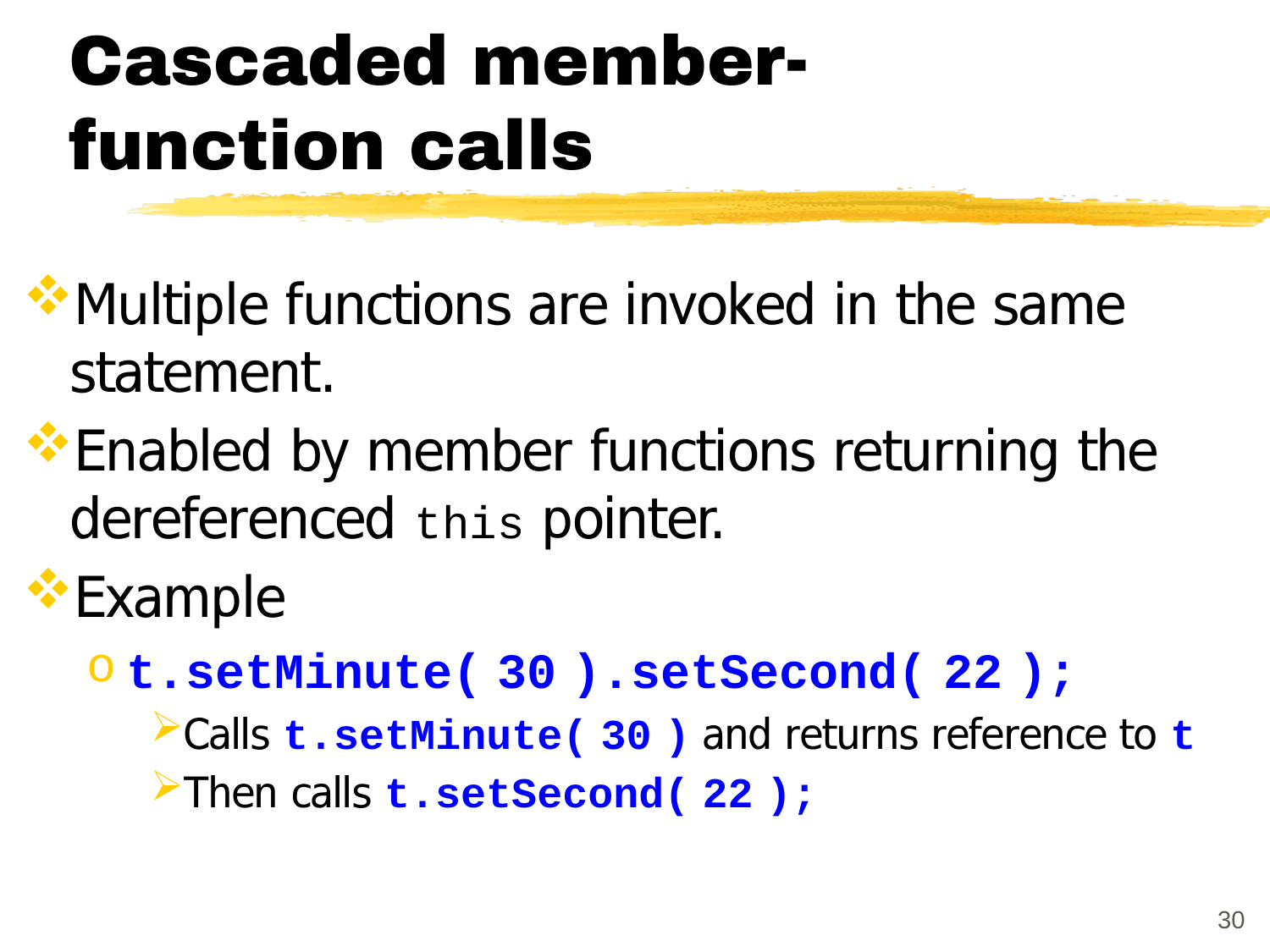

# Cascaded member-function calls
Multiple functions are invoked in the same statement.
Enabled by member functions returning the dereferenced this pointer.
Example
t.setMinute( 30 ).setSecond( 22 );
Calls t.setMinute( 30 ) and returns reference to t
Then calls t.setSecond( 22 );
30